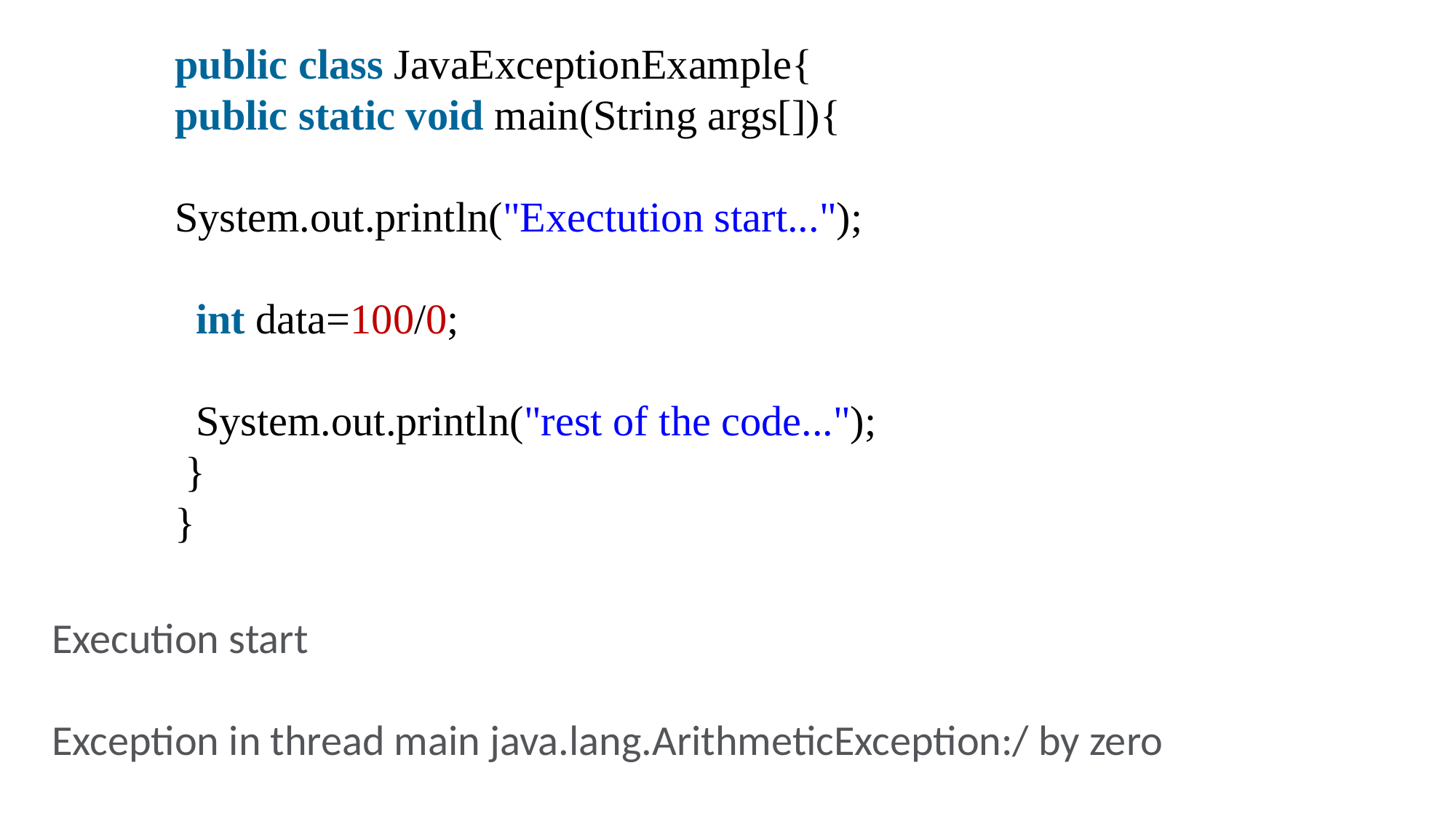

public class JavaExceptionExample{
public static void main(String args[]){

System.out.println("Exectution start...");

  int data=100/0;

  System.out.println("rest of the code...");
 }
}
Execution start

Exception in thread main java.lang.ArithmeticException:/ by zero